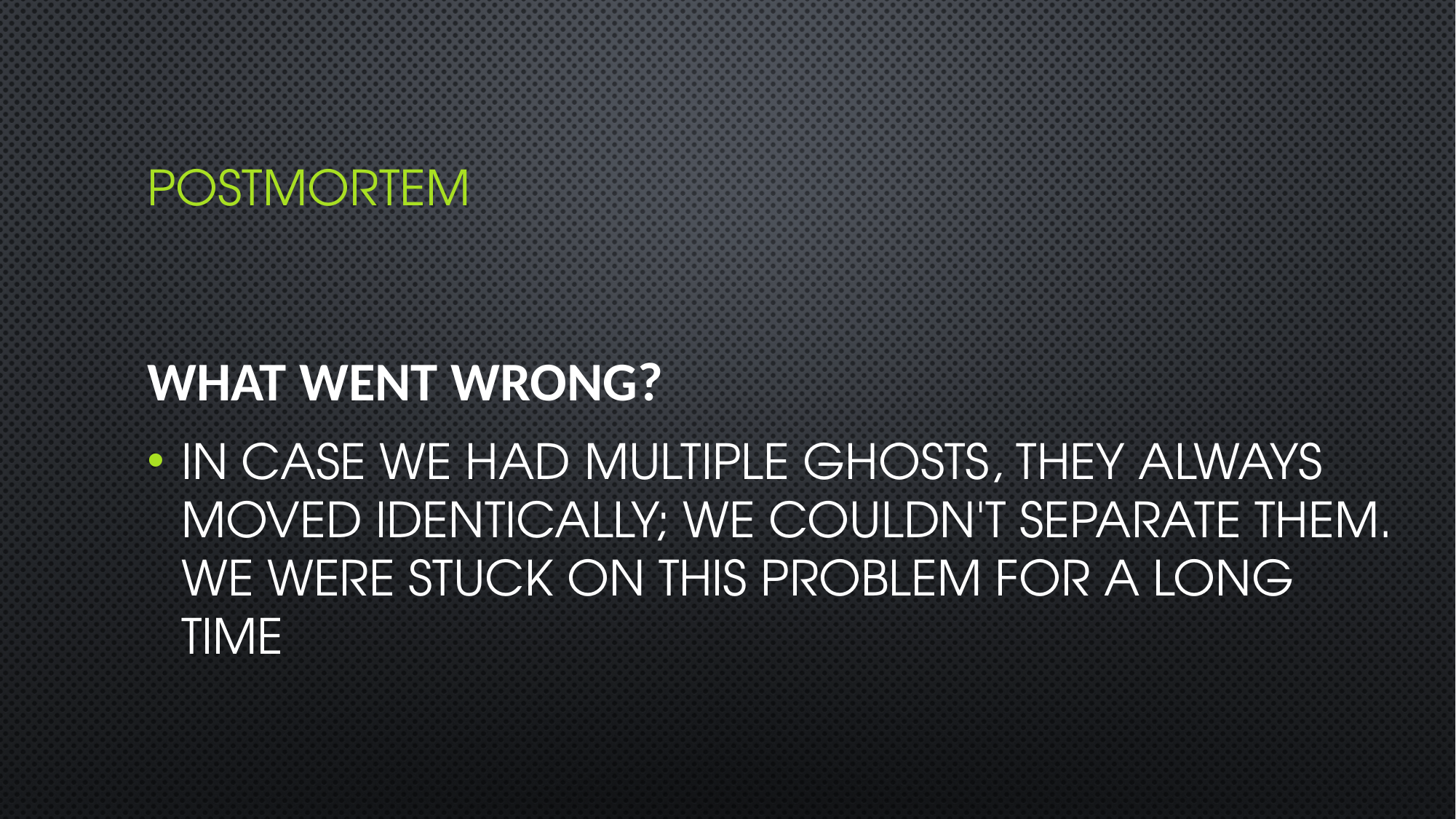

# Postmortem
What went wrong?
In case we had multiple ghosts, they always moved identically; we couldn't separate them. We were stuck on this problem for a long time